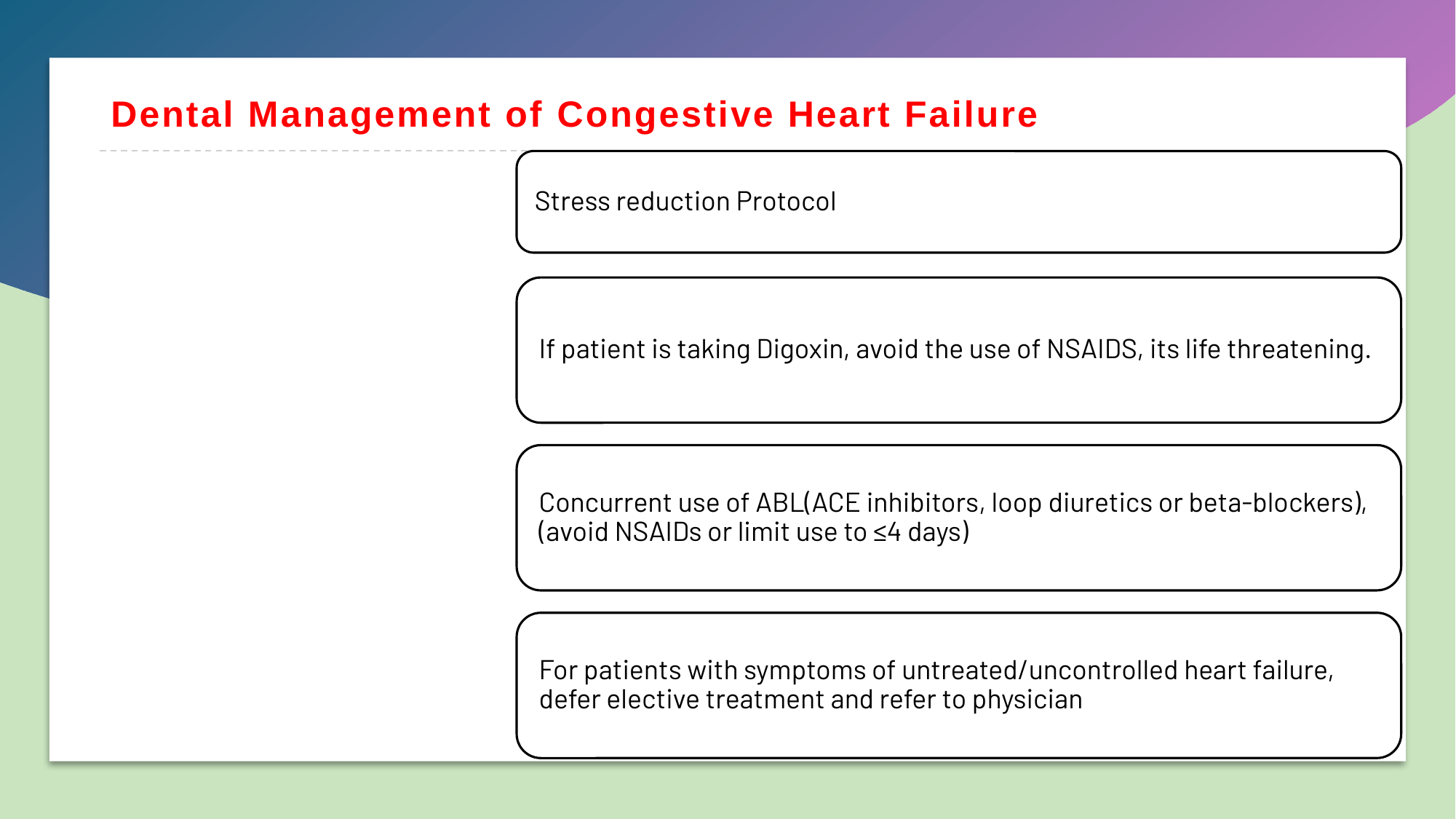

# Dental Management of Congestive Heart Failure
Stress reduction Protocol
If patient is taking Digoxin, avoid the use of NSAIDS, its life threatening.
Concurrent use of ABL(ACE inhibitors, loop diuretics or beta-blockers), (avoid NSAIDs or limit use to ≤4 days)
For patients with symptoms of untreated/uncontrolled heart failure, defer elective treatment and refer to physician